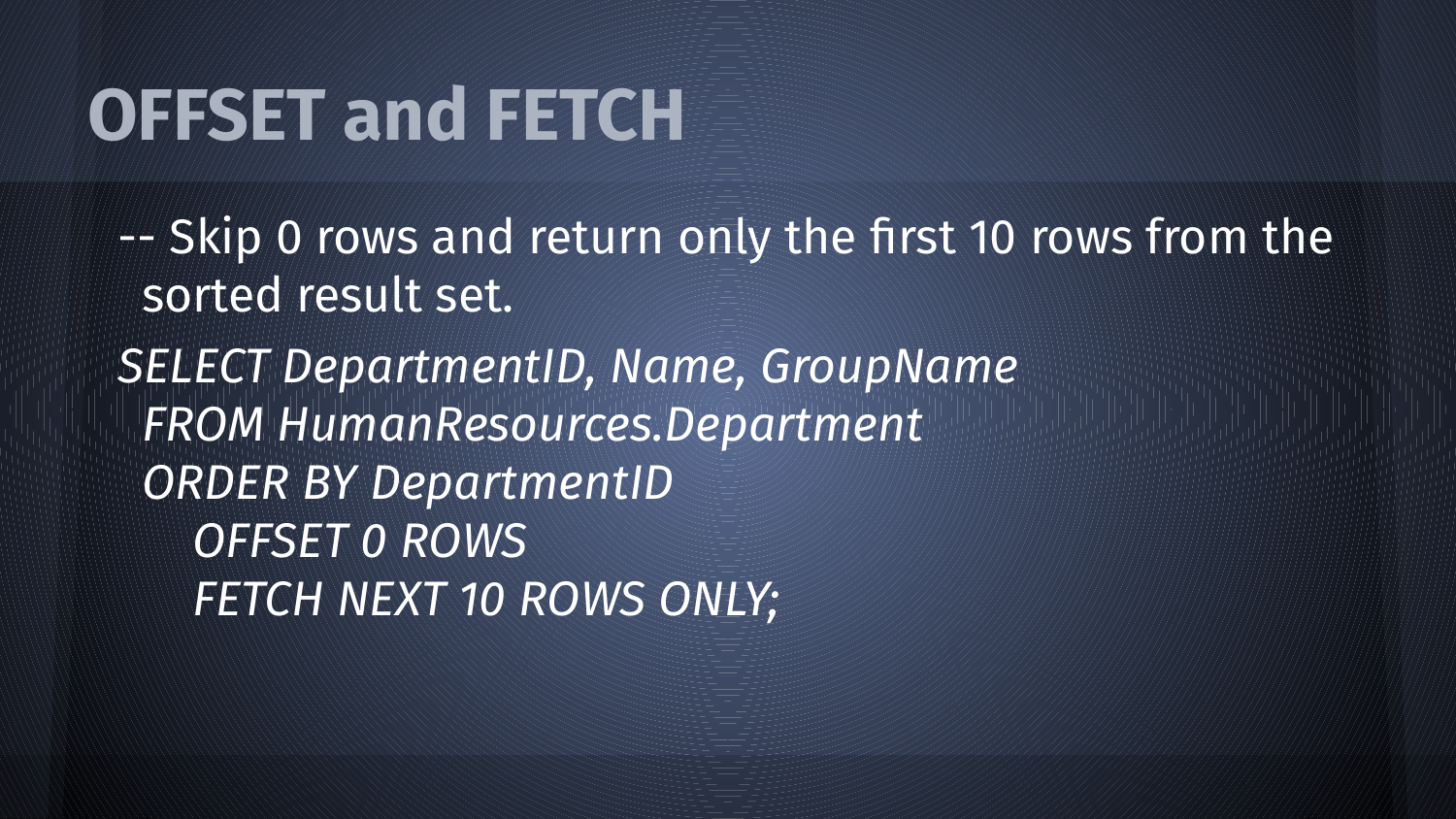

# OFFSET and FETCH
-- Skip 0 rows and return only the first 10 rows from the sorted result set.
SELECT DepartmentID, Name, GroupName
FROM HumanResources.Department
ORDER BY DepartmentID
    OFFSET 0 ROWS
    FETCH NEXT 10 ROWS ONLY;